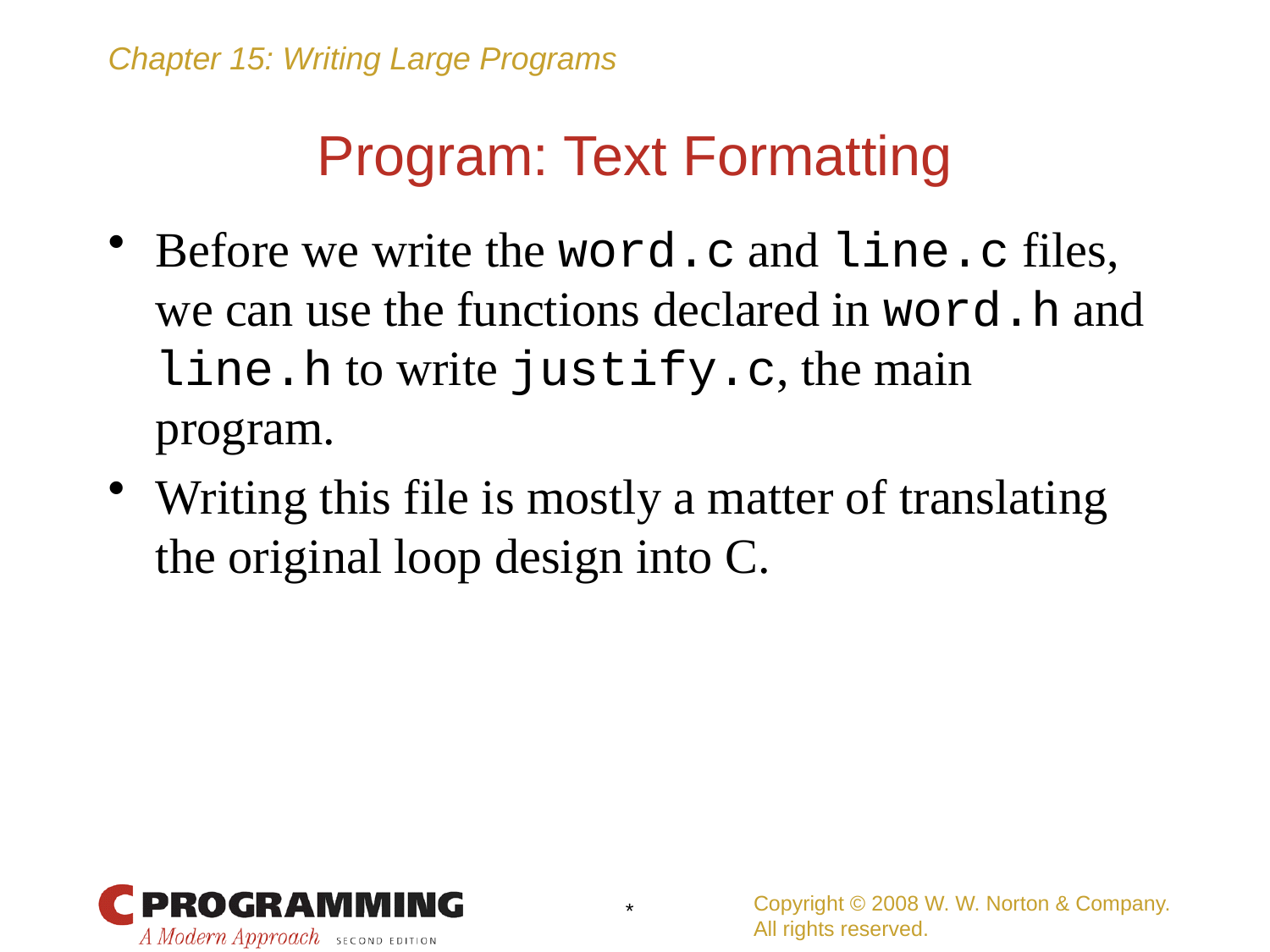

# Program: Text Formatting
Before we write the word.c and line.c files, we can use the functions declared in word.h and line.h to write justify.c, the main program.
Writing this file is mostly a matter of translating the original loop design into C.
Copyright © 2008 W. W. Norton & Company.
All rights reserved.
*